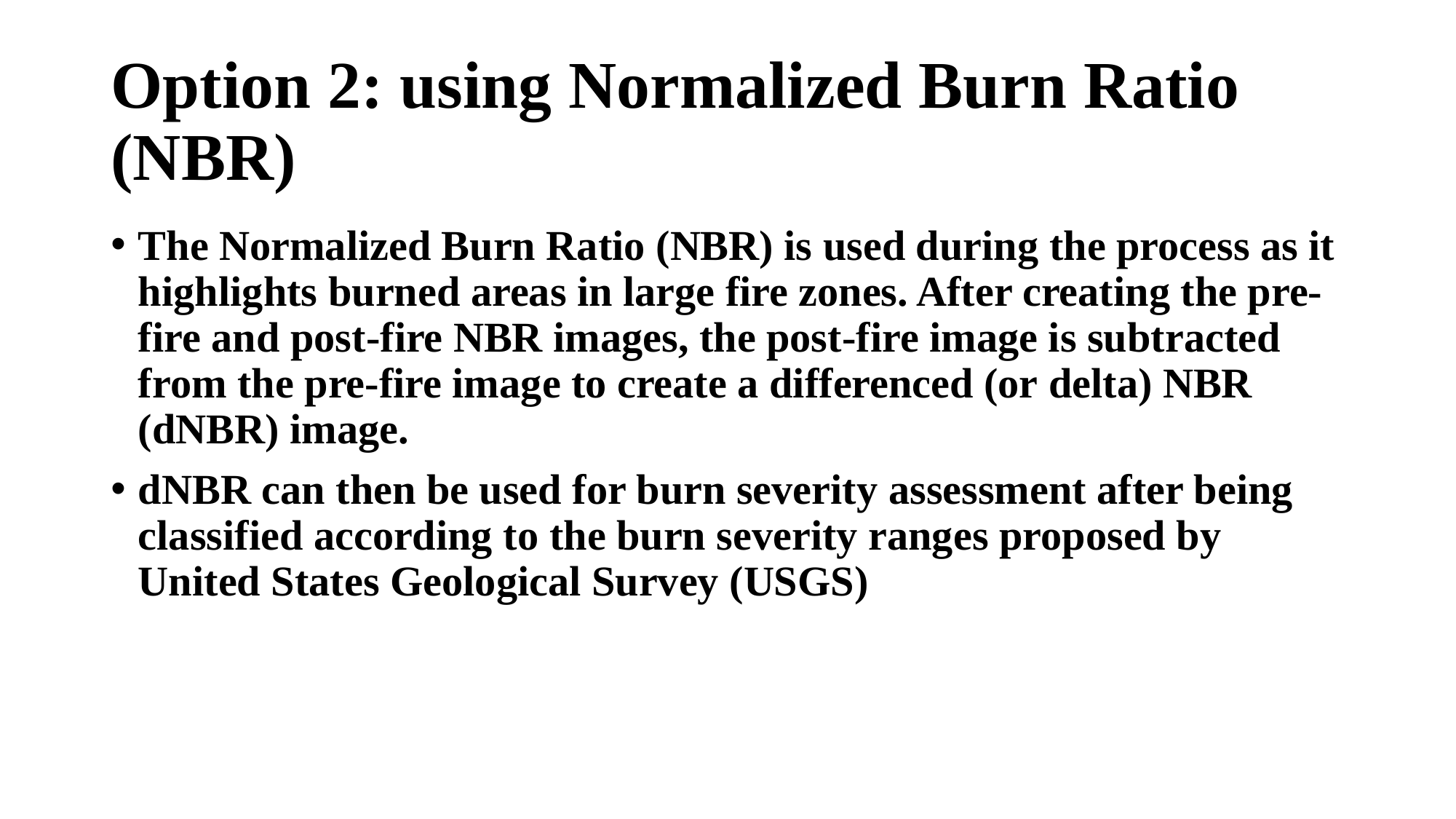

# Option 2: using Normalized Burn Ratio (NBR)
The Normalized Burn Ratio (NBR) is used during the process as it highlights burned areas in large fire zones. After creating the pre-fire and post-fire NBR images, the post-fire image is subtracted from the pre-fire image to create a differenced (or delta) NBR (dNBR) image.
dNBR can then be used for burn severity assessment after being classified according to the burn severity ranges proposed by United States Geological Survey (USGS)